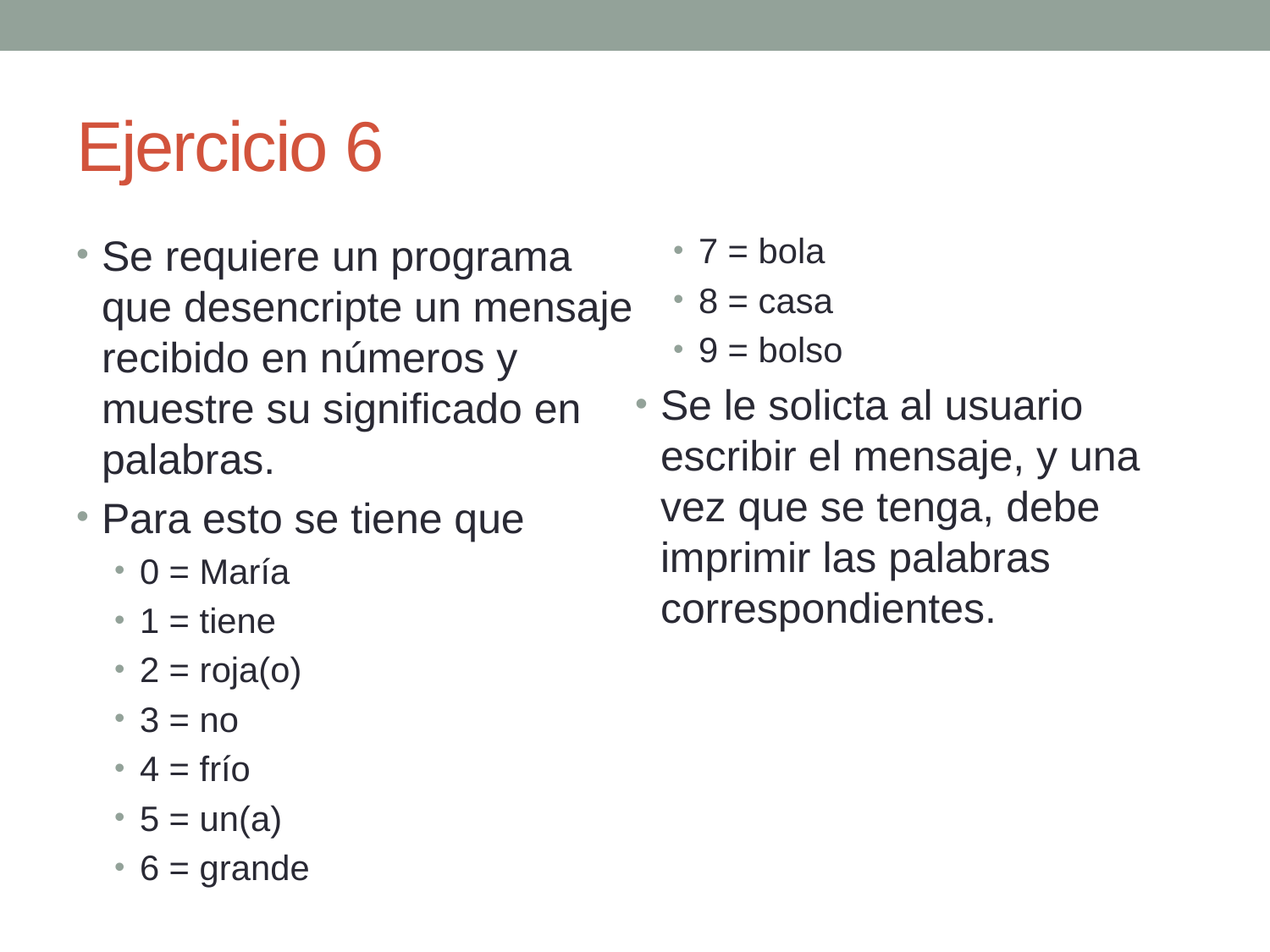

# Ejercicio 6
Se requiere un programa que desencripte un mensaje recibido en números y muestre su significado en palabras.
Para esto se tiene que
0 = María
1 = tiene
2 = roja(o)
3 = no
4 = frío
5 = un(a)
6 = grande
7 = bola
8 = casa
9 = bolso
Se le solicta al usuario escribir el mensaje, y una vez que se tenga, debe imprimir las palabras correspondientes.